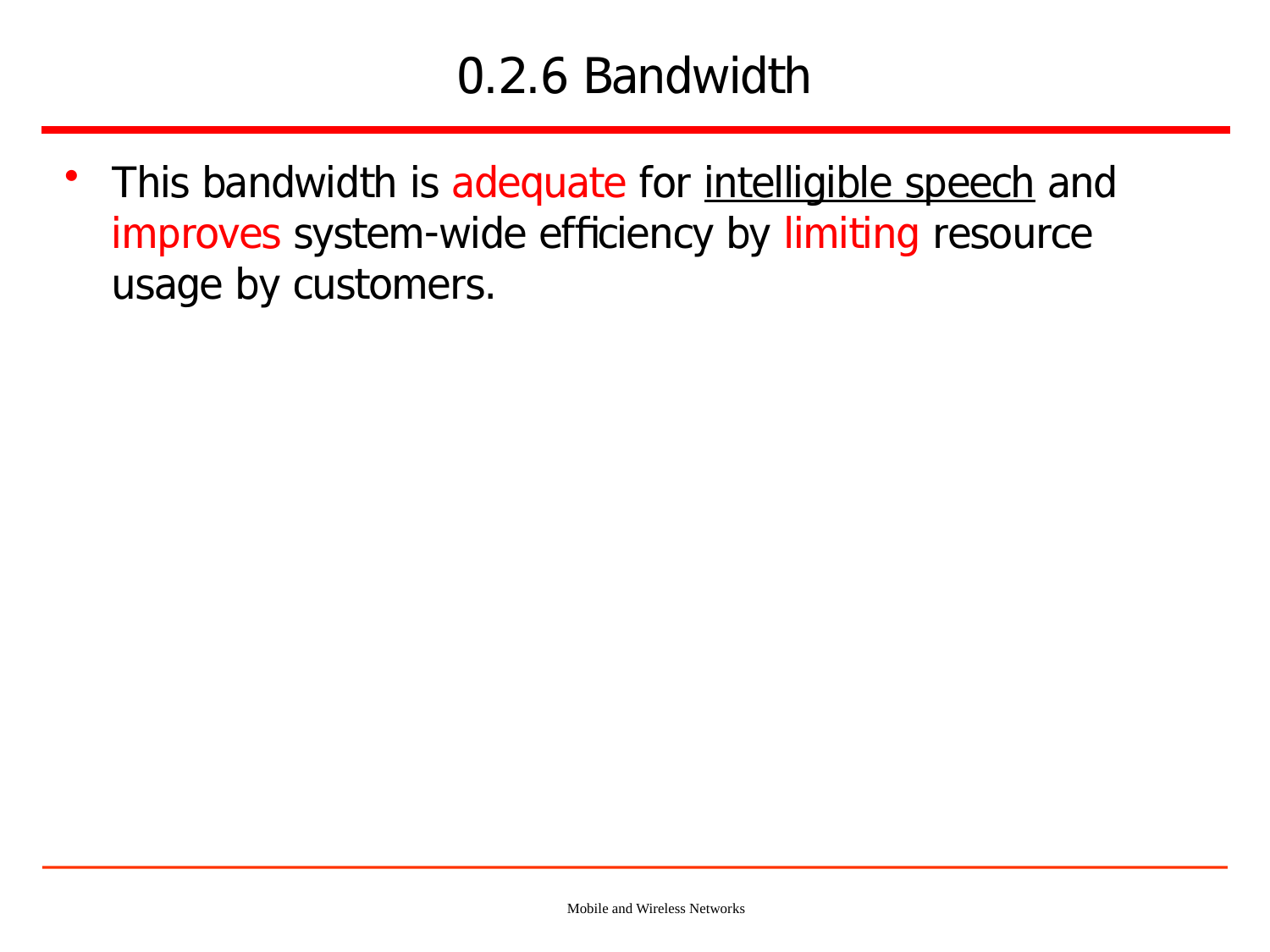

# 0.2.6 Bandwidth
This bandwidth is adequate for intelligible speech and improves system-wide efficiency by limiting resource usage by customers.
Mobile and Wireless Networks